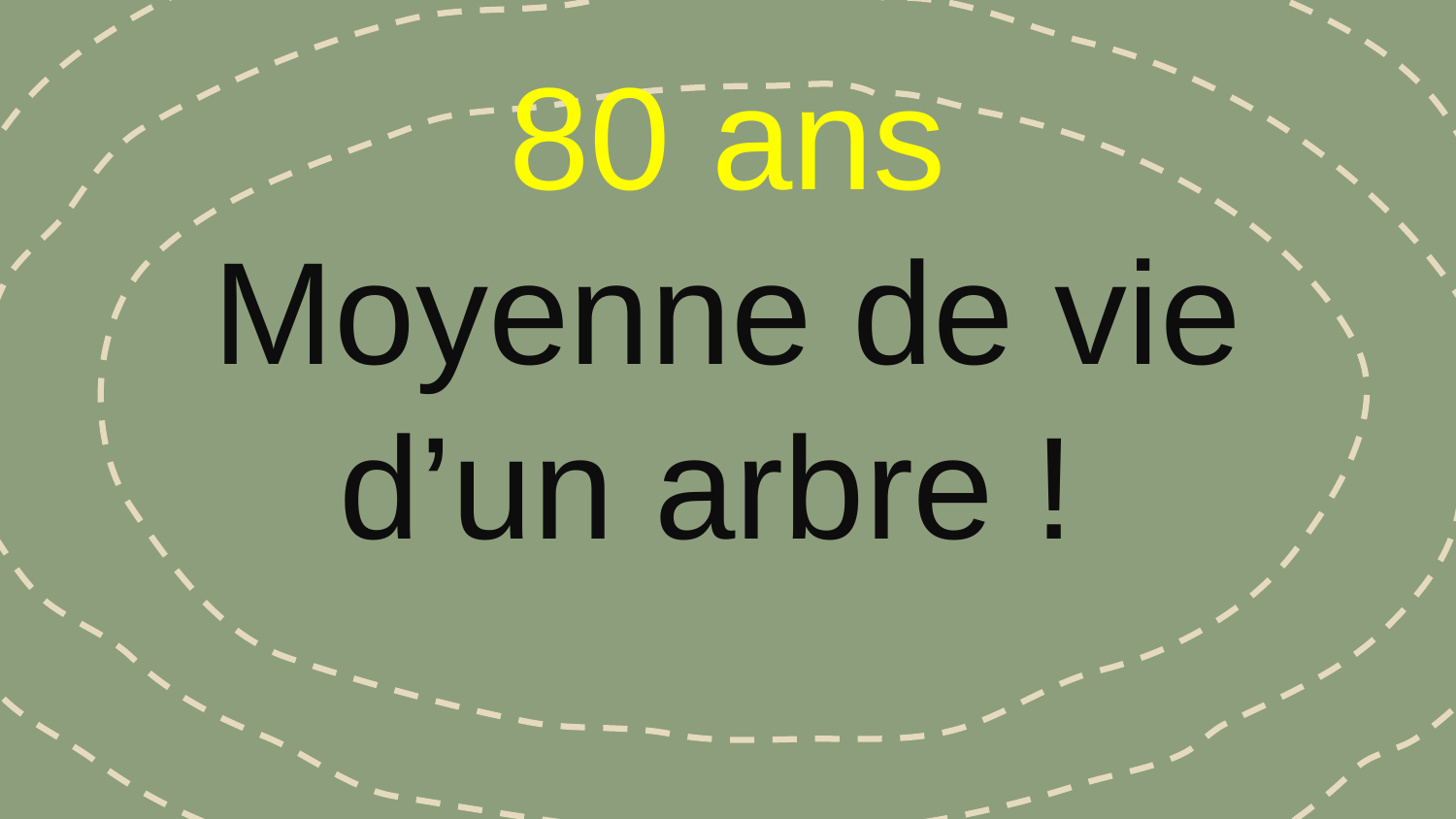

# 80 ans Moyenne de vie d’un arbre !